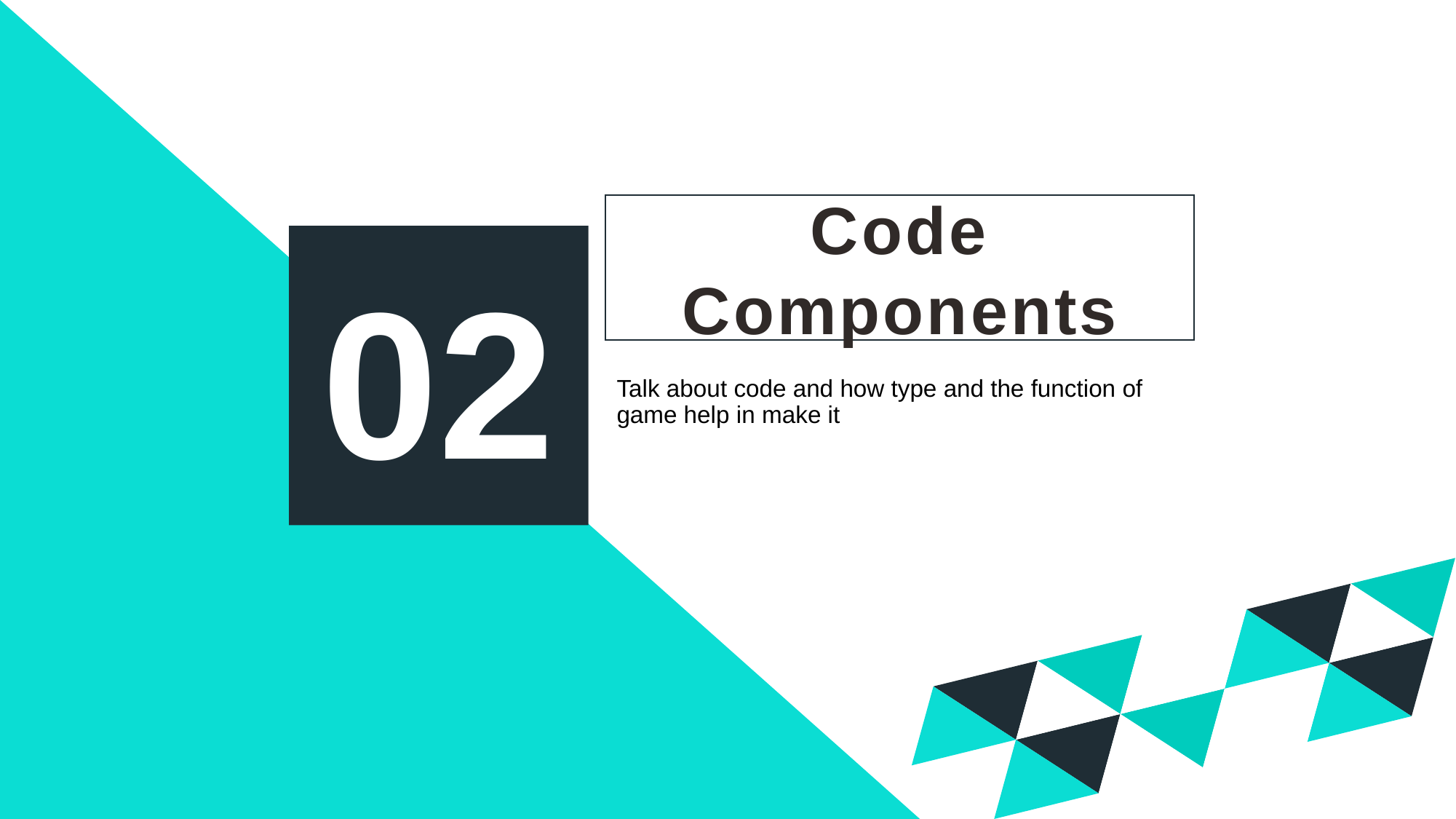

Code Components
02
Talk about code and how type and the function of game help in make it